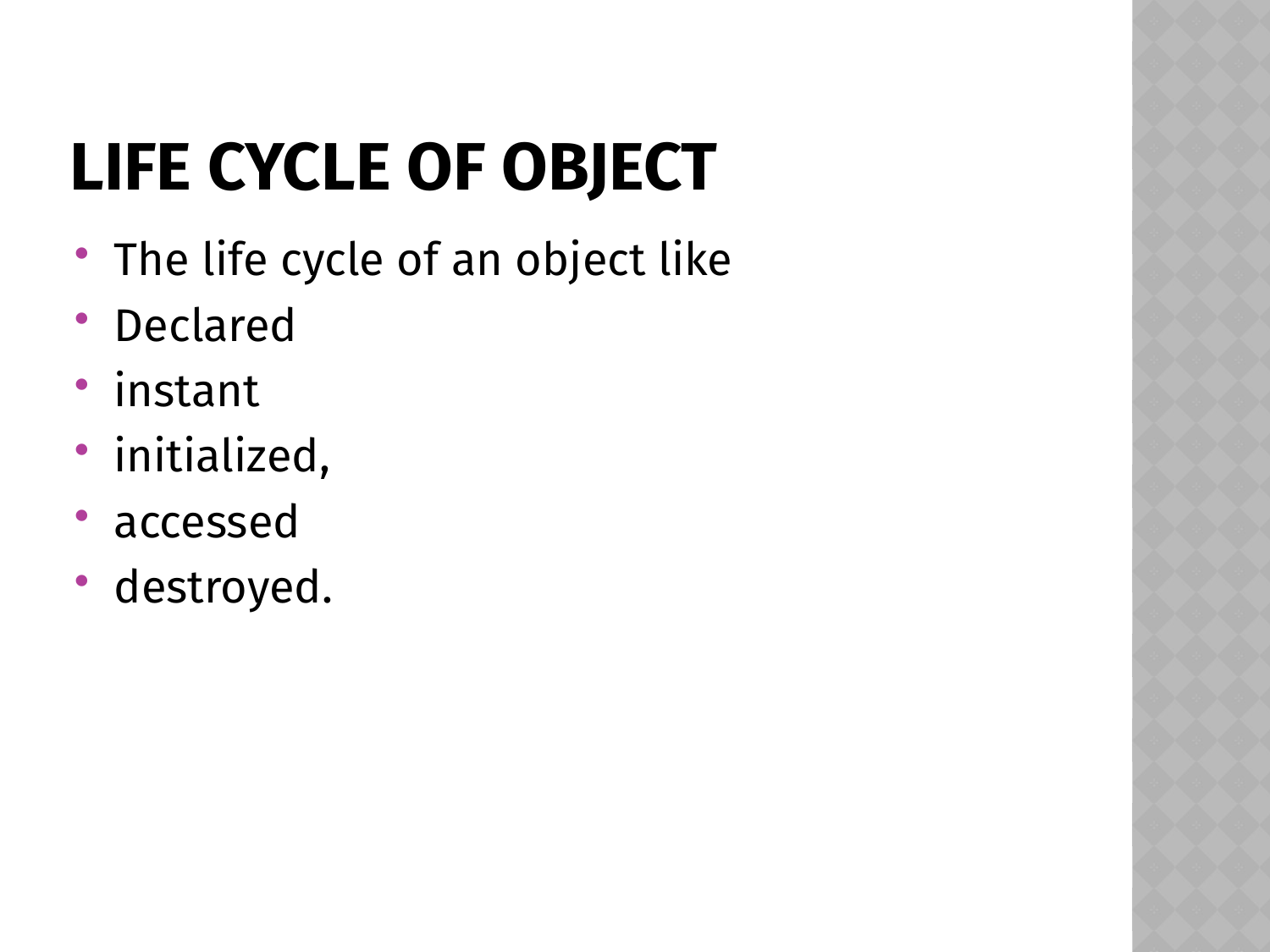

# Life cycle of object
The life cycle of an object like
Declared
instant
initialized,
accessed
destroyed.